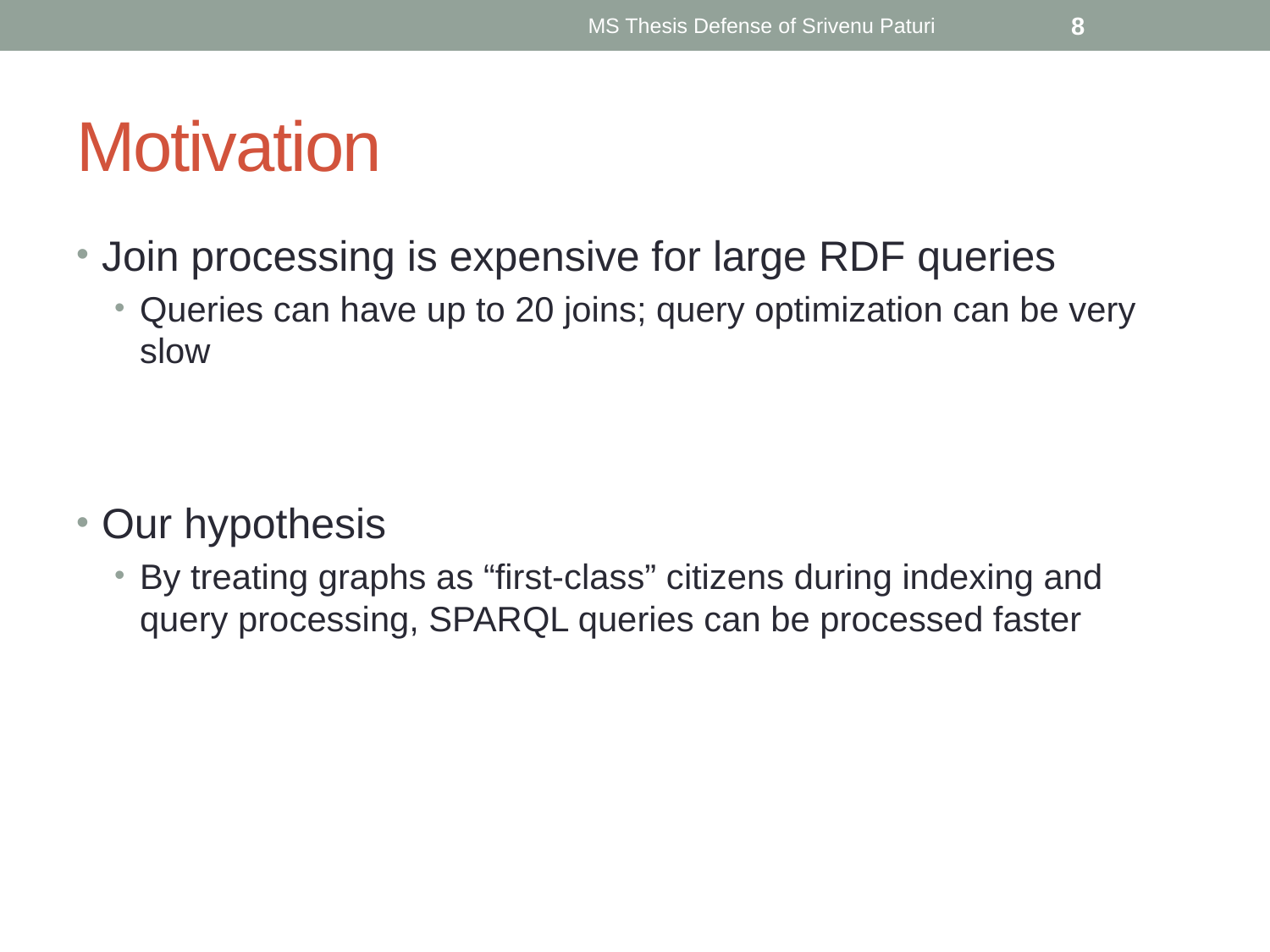

MS Thesis Defense of Srivenu Paturi
8
# Motivation
Join processing is expensive for large RDF queries
Queries can have up to 20 joins; query optimization can be very slow

Our hypothesis
By treating graphs as “first-class” citizens during indexing and query processing, SPARQL queries can be processed faster